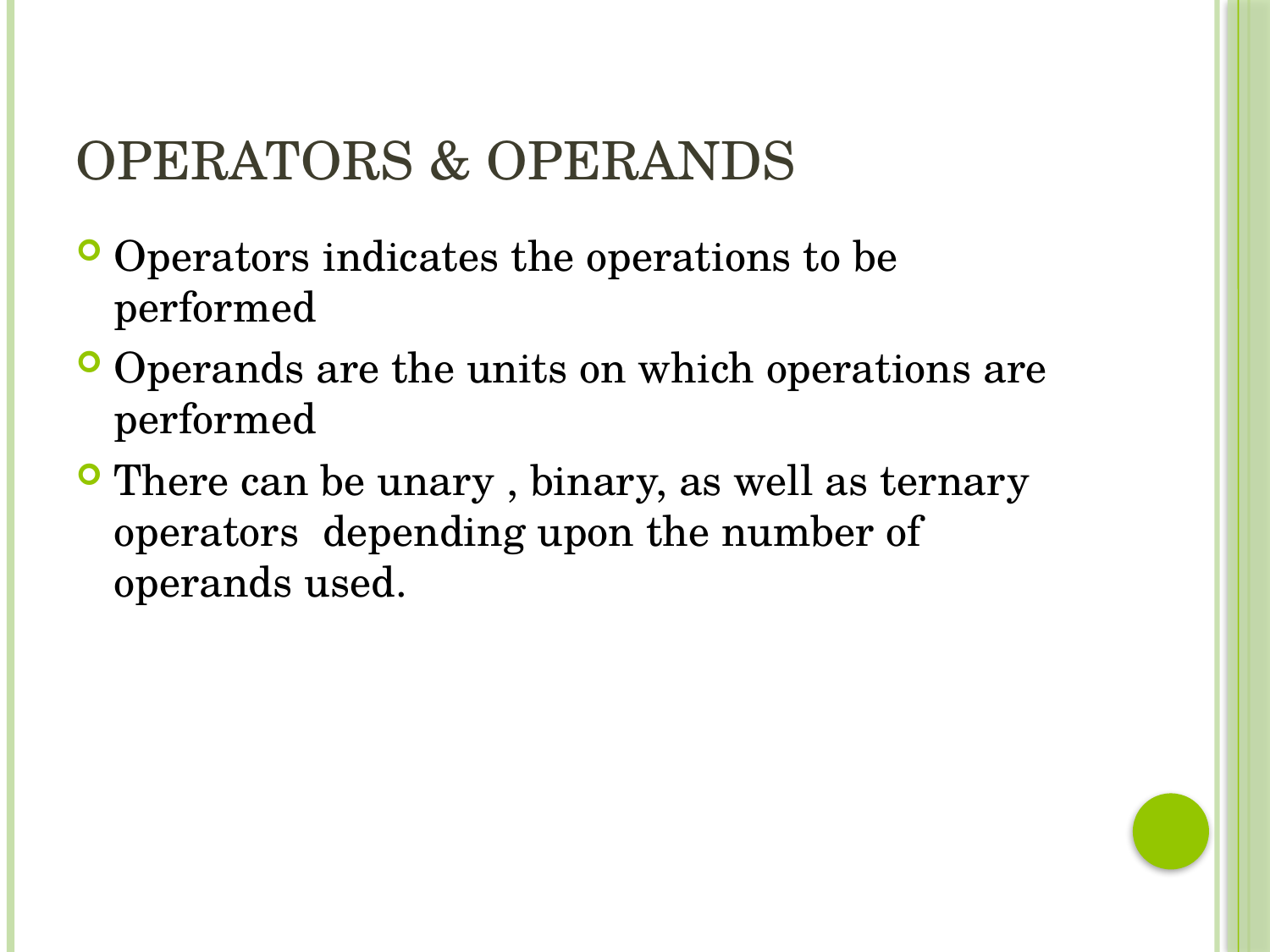

# Operators & Operands
Operators indicates the operations to be performed
Operands are the units on which operations are performed
There can be unary , binary, as well as ternary operators  depending upon the number of operands used.